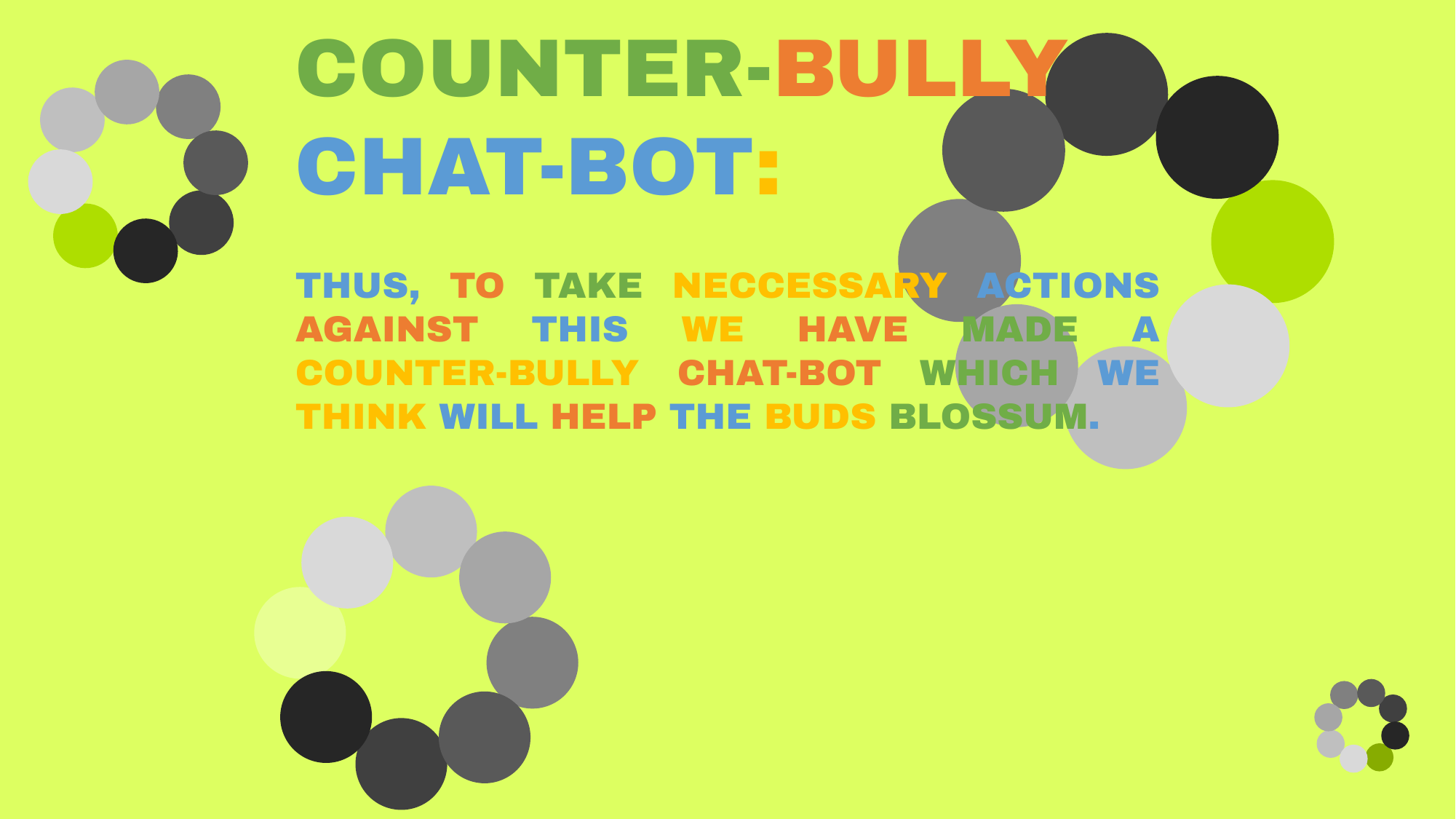

COUNTER-BULLY CHAT-BOT:

THUS, TO TAKE NECCESSARY ACTIONS AGAINST THIS WE HAVE MADE A COUNTER-BULLY CHAT-BOT WHICH WE THINK WILL HELP THE BUDS BLOSSUM.